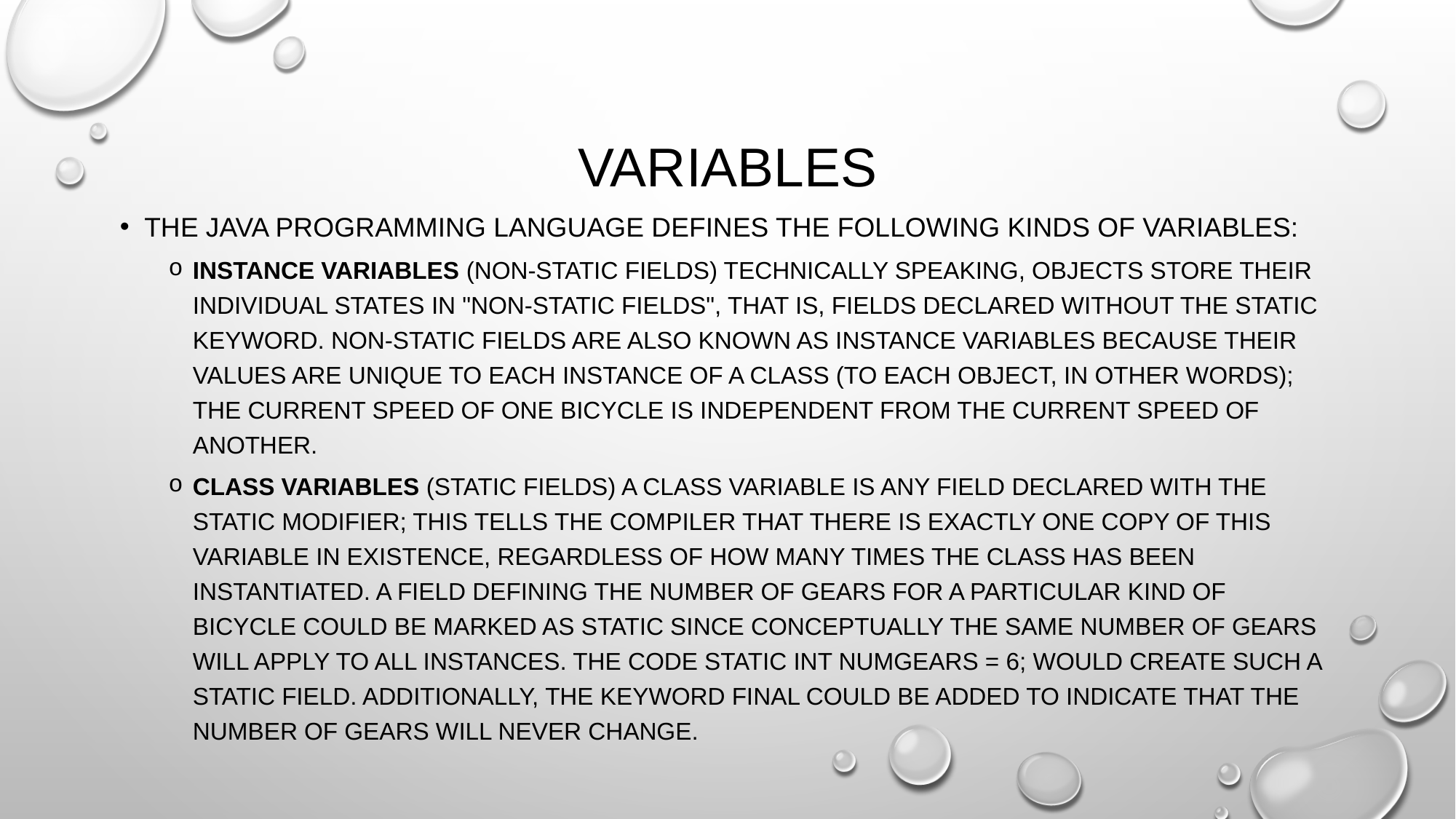

# variables
The Java programming language defines the following kinds of variables:
Instance Variables (Non-Static Fields) Technically speaking, objects store their individual states in "non-static fields", that is, fields declared without the static keyword. Non-static fields are also known as instance variables because their values are unique to each instance of a class (to each object, in other words); the current Speed of one bicycle is independent from the current Speed of another.
Class Variables (Static Fields) A class variable is any field declared with the static modifier; this tells the compiler that there is exactly one copy of this variable in existence, regardless of how many times the class has been instantiated. A field defining the number of gears for a particular kind of bicycle could be marked as static since conceptually the same number of gears will apply to all instances. The code static int numGears = 6; would create such a static field. Additionally, the keyword final could be added to indicate that the number of gears will never change.